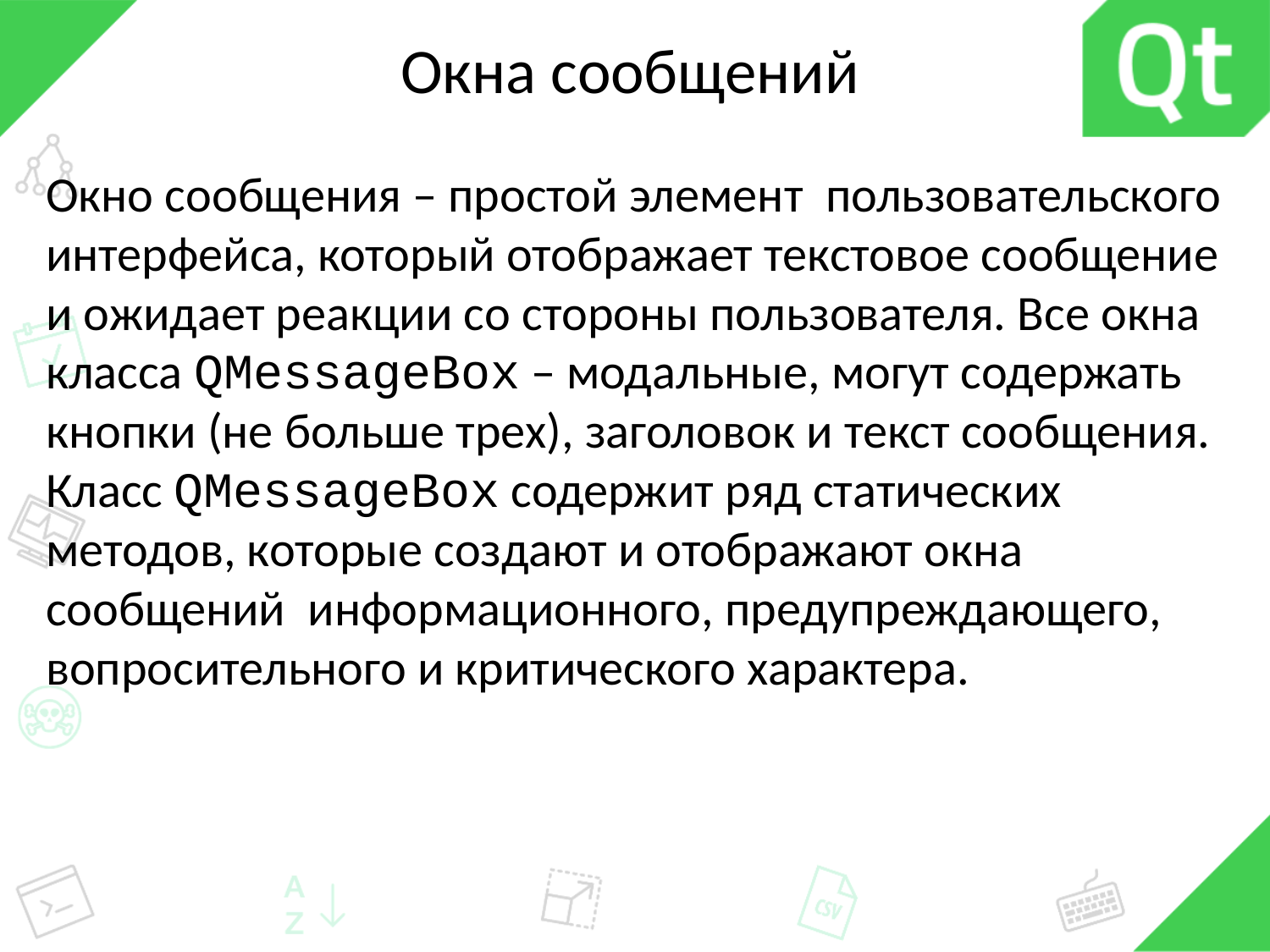

# Окна сообщений
Окно сообщения – простой элемент  пользовательского интерфейса, который отображает текстовое сообщение и ожидает реакции со стороны пользователя. Все окна класса QMessageBox – модальные, могут содержать кнопки (не больше трех), заголовок и текст сообщения.
Класс QMessageBox содержит ряд статических методов, которые создают и отображают окна сообщений  информационного, предупреждающего, вопросительного и критического характера.